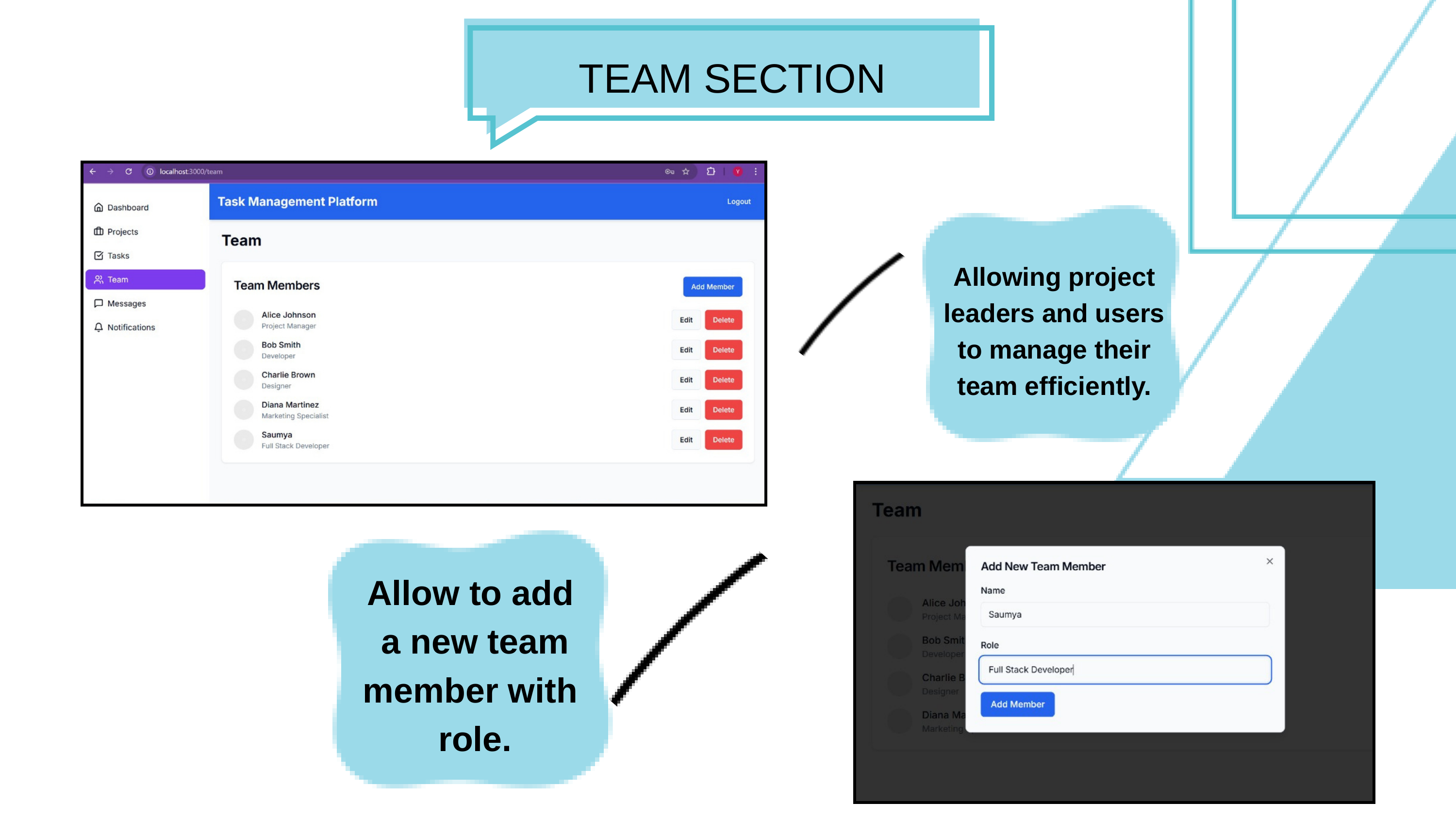

TEAM SECTION

Allowing project leaders and users to manage their team efficiently.

Allow to add
 a new team member with
 role.